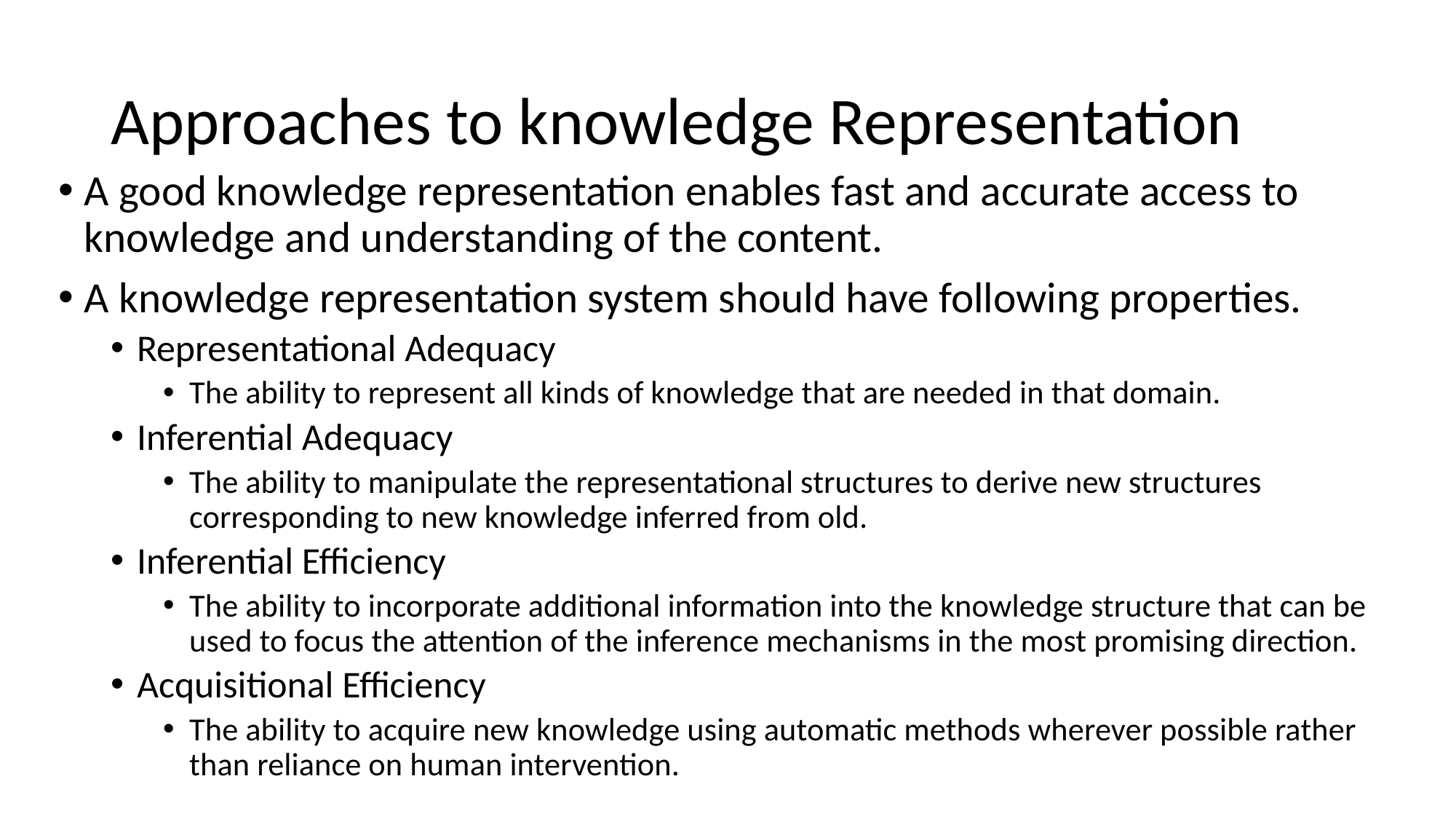

# Approaches to knowledge Representation
A good knowledge representation enables fast and accurate access to knowledge and understanding of the content.
A knowledge representation system should have following properties.
Representational Adequacy
The ability to represent all kinds of knowledge that are needed in that domain.
Inferential Adequacy
The ability to manipulate the representational structures to derive new structures corresponding to new knowledge inferred from old.
Inferential Efficiency
The ability to incorporate additional information into the knowledge structure that can be used to focus the attention of the inference mechanisms in the most promising direction.
Acquisitional Efficiency
The ability to acquire new knowledge using automatic methods wherever possible rather than reliance on human intervention.